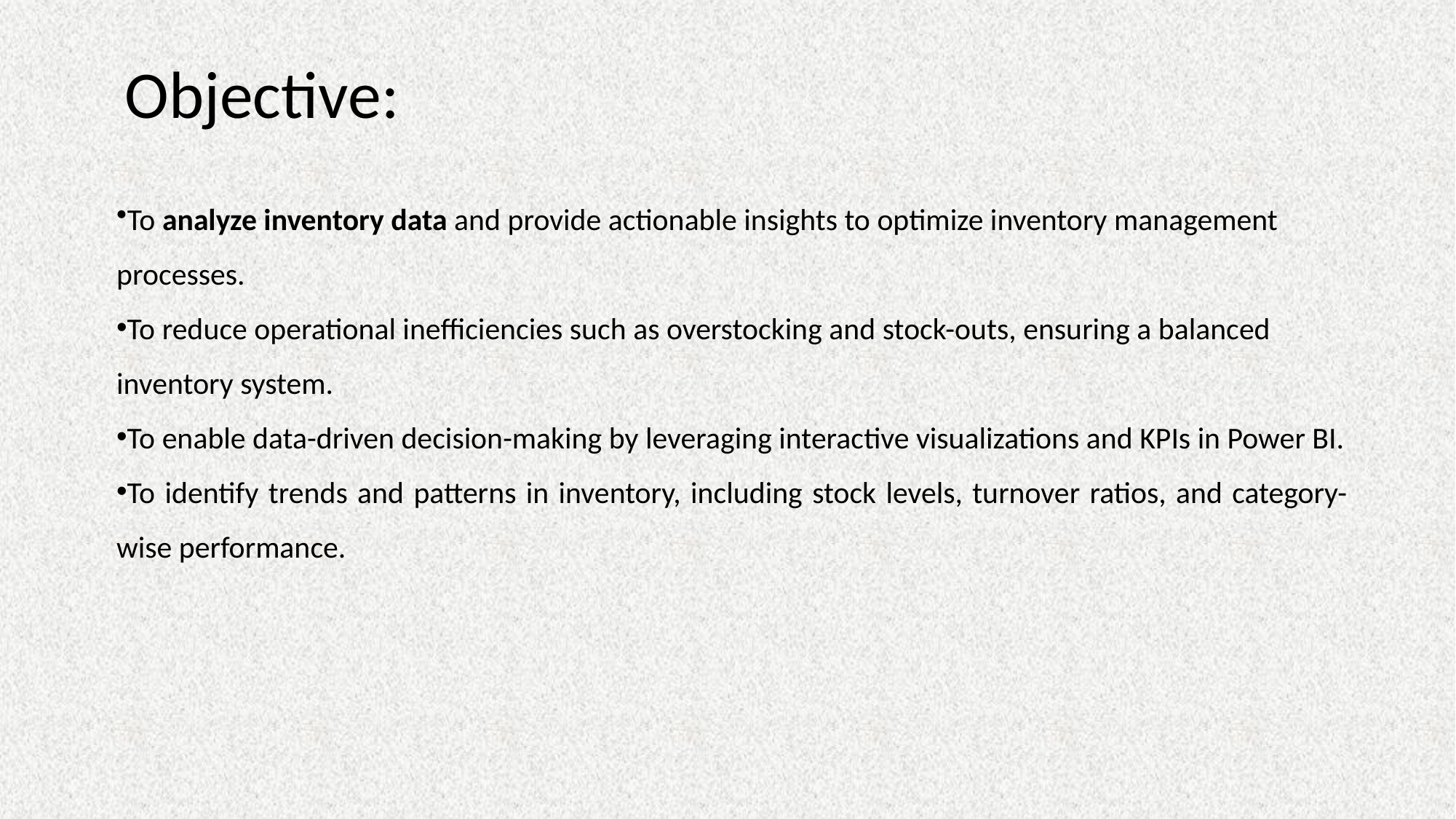

# Objective:

To analyze inventory data and provide actionable insights to optimize inventory management
processes.
To reduce operational inefficiencies such as overstocking and stock-outs, ensuring a balanced
inventory system.
To enable data-driven decision-making by leveraging interactive visualizations and KPIs in Power BI.
To identify trends and patterns in inventory, including stock levels, turnover ratios, and category-wise performance.